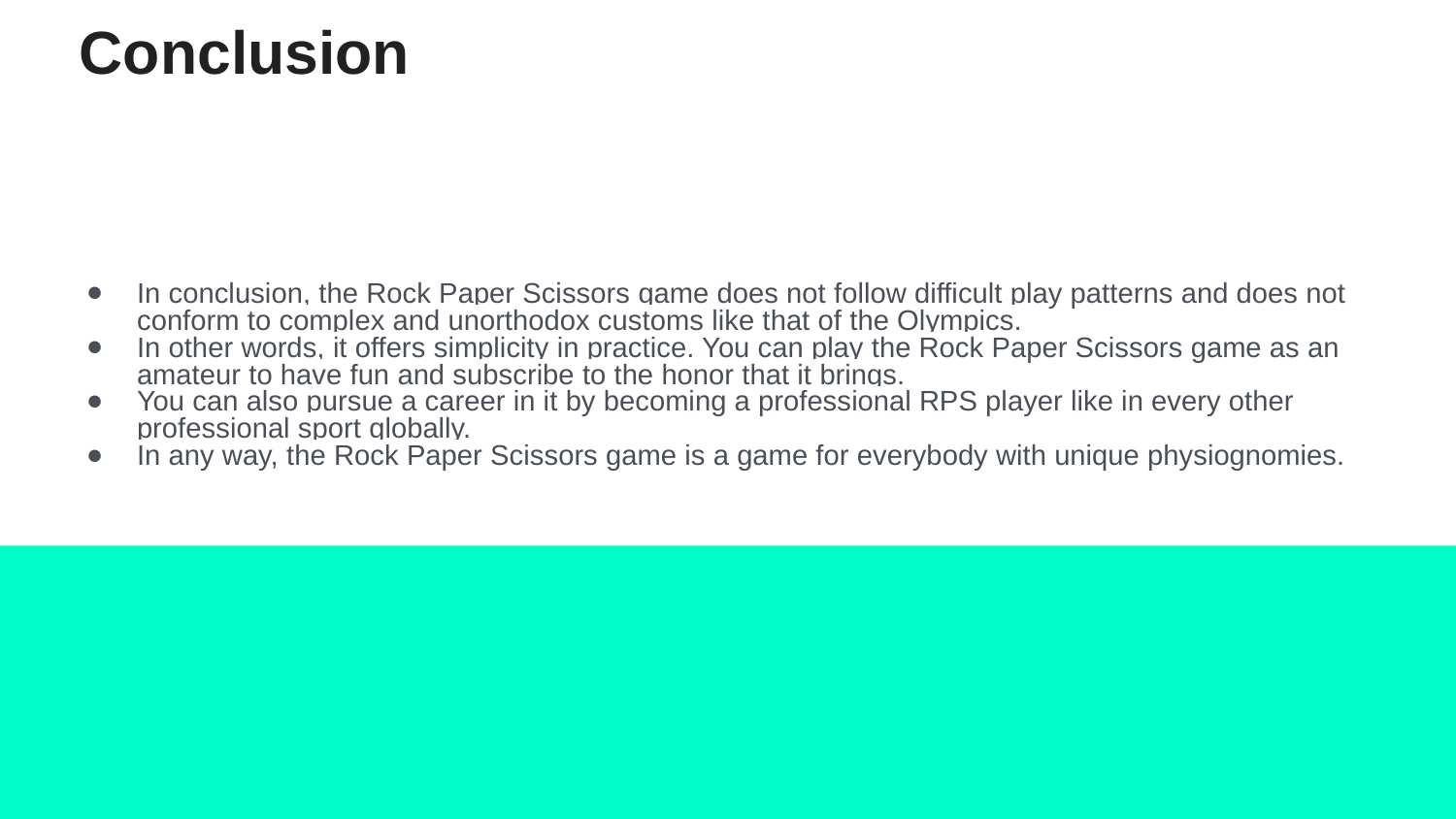

# Conclusion
In conclusion, the Rock Paper Scissors game does not follow difficult play patterns and does not conform to complex and unorthodox customs like that of the Olympics.
In other words, it offers simplicity in practice. You can play the Rock Paper Scissors game as an amateur to have fun and subscribe to the honor that it brings.
You can also pursue a career in it by becoming a professional RPS player like in every other professional sport globally.
In any way, the Rock Paper Scissors game is a game for everybody with unique physiognomies.